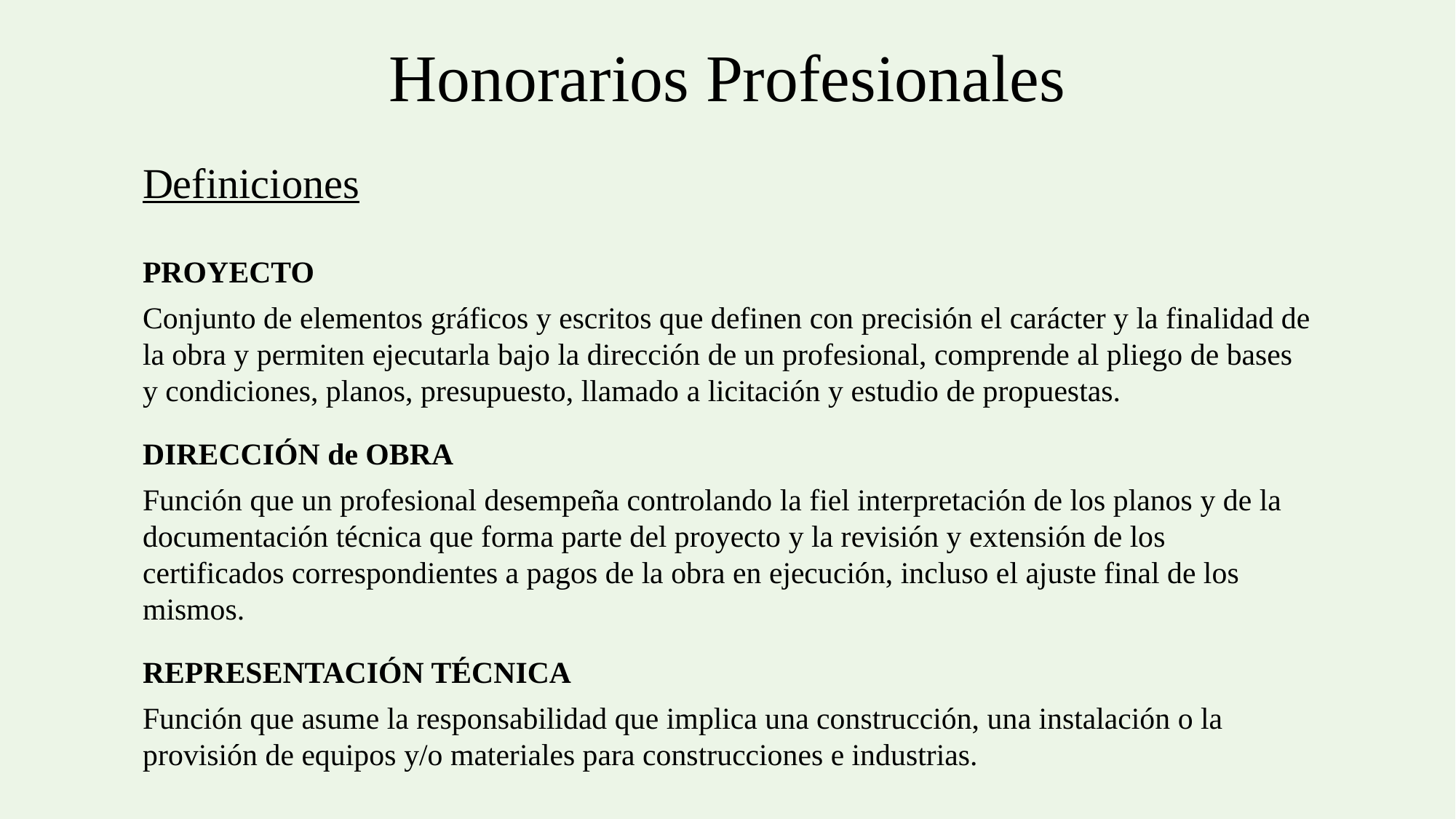

Honorarios Profesionales
Definiciones
PROYECTO
Conjunto de elementos gráficos y escritos que definen con precisión el carácter y la finalidad de la obra y permiten ejecutarla bajo la dirección de un profesional, comprende al pliego de bases y condiciones, planos, presupuesto, llamado a licitación y estudio de propuestas.
DIRECCIÓN de OBRA
Función que un profesional desempeña controlando la fiel interpretación de los planos y de la documentación técnica que forma parte del proyecto y la revisión y extensión de los certificados correspondientes a pagos de la obra en ejecución, incluso el ajuste final de los mismos.
REPRESENTACIÓN TÉCNICA
Función que asume la responsabilidad que implica una construcción, una instalación o la provisión de equipos y/o materiales para construcciones e industrias.